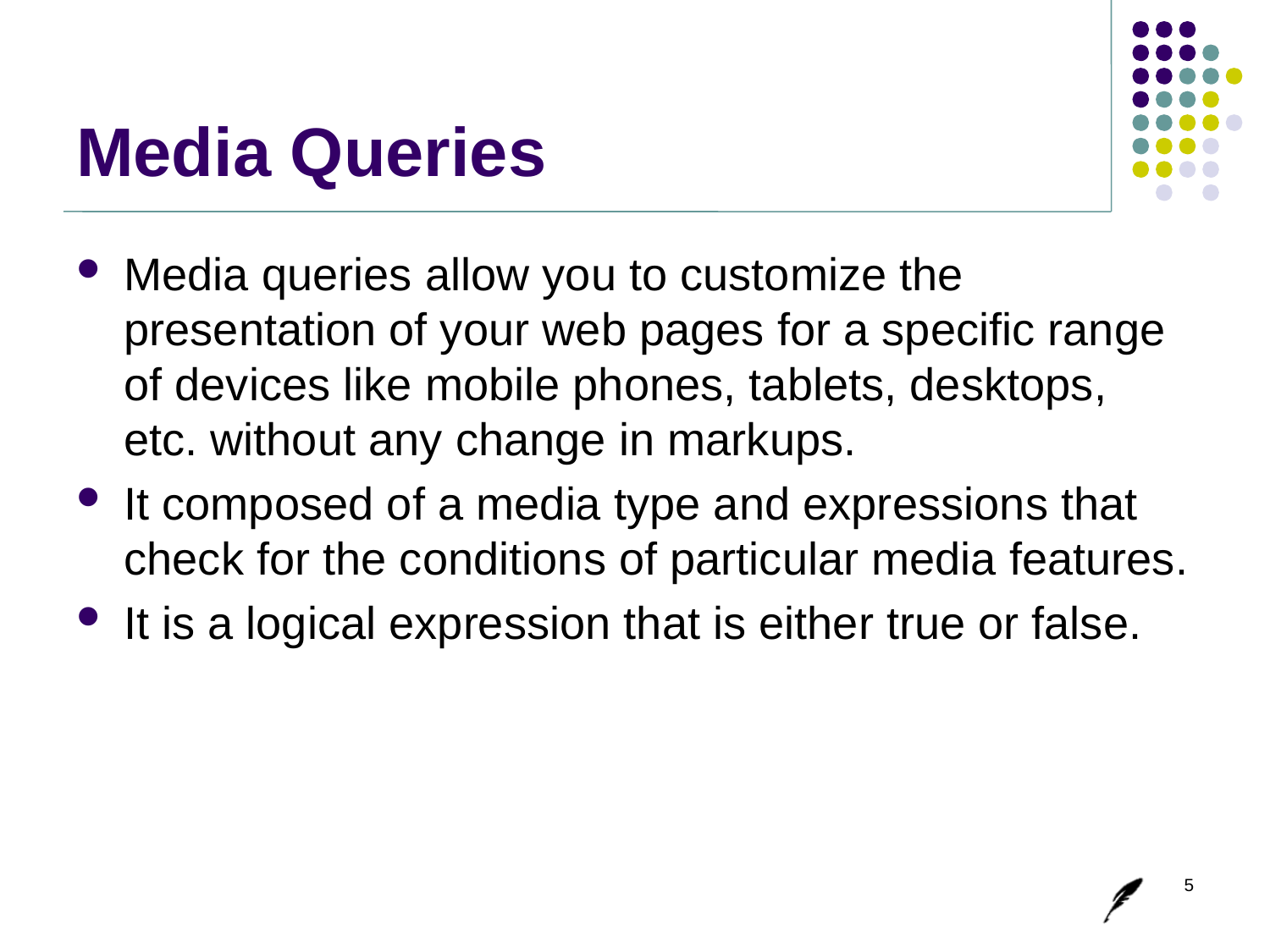

# Media Queries
Media queries allow you to customize the presentation of your web pages for a specific range of devices like mobile phones, tablets, desktops, etc. without any change in markups.
It composed of a media type and expressions that check for the conditions of particular media features.
It is a logical expression that is either true or false.
5